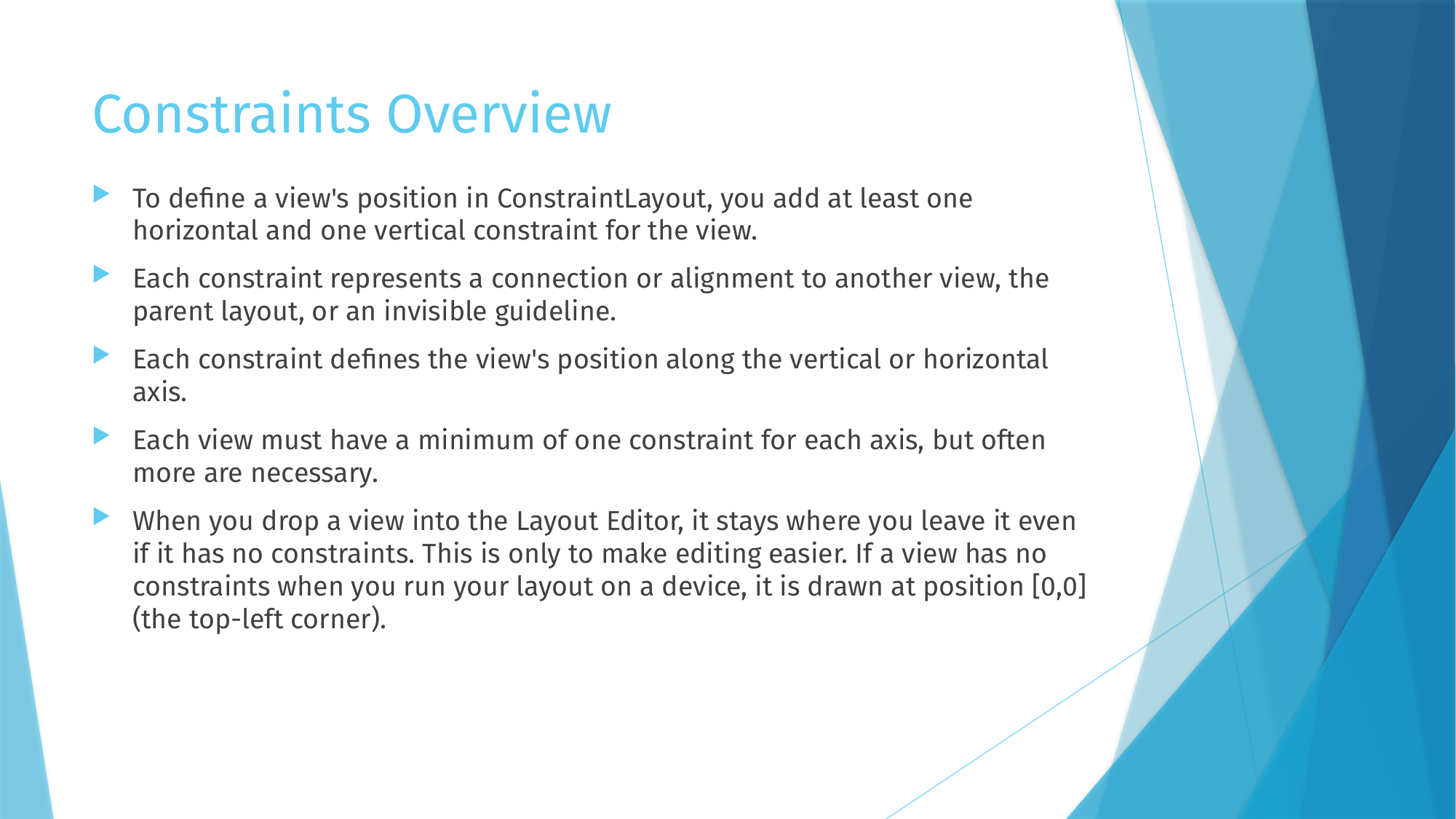

# Constraints Overview
To define a view's position in ConstraintLayout, you add at least one horizontal and one vertical constraint for the view.
Each constraint represents a connection or alignment to another view, the parent layout, or an invisible guideline.
Each constraint defines the view's position along the vertical or horizontal axis.
Each view must have a minimum of one constraint for each axis, but often more are necessary.
When you drop a view into the Layout Editor, it stays where you leave it even if it has no constraints. This is only to make editing easier. If a view has no constraints when you run your layout on a device, it is drawn at position [0,0] (the top-left corner).